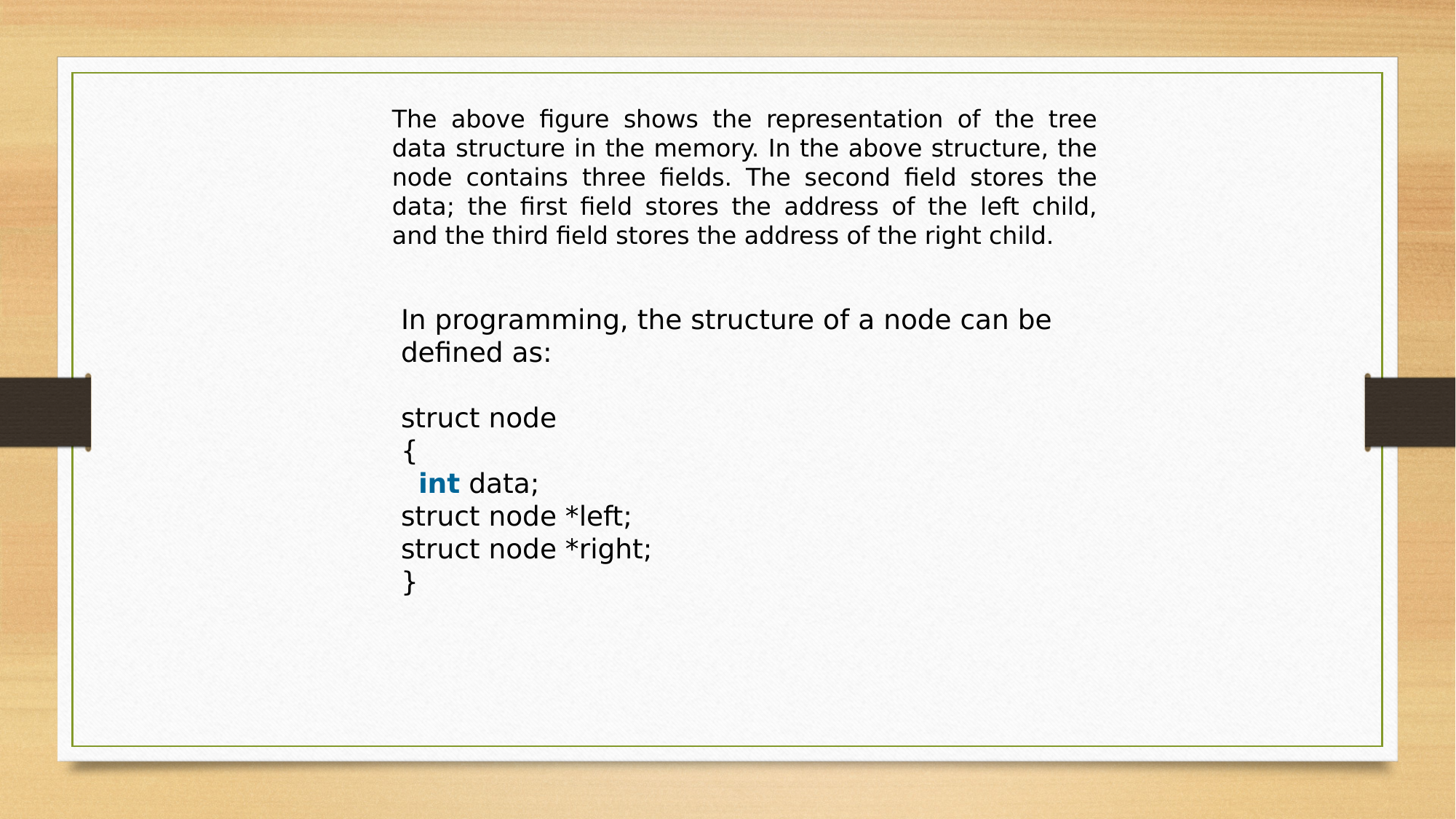

The above figure shows the representation of the tree data structure in the memory. In the above structure, the node contains three fields. The second field stores the data; the first field stores the address of the left child, and the third field stores the address of the right child.
In programming, the structure of a node can be defined as:

struct node
{
  int data;
struct node *left;
struct node *right;
}